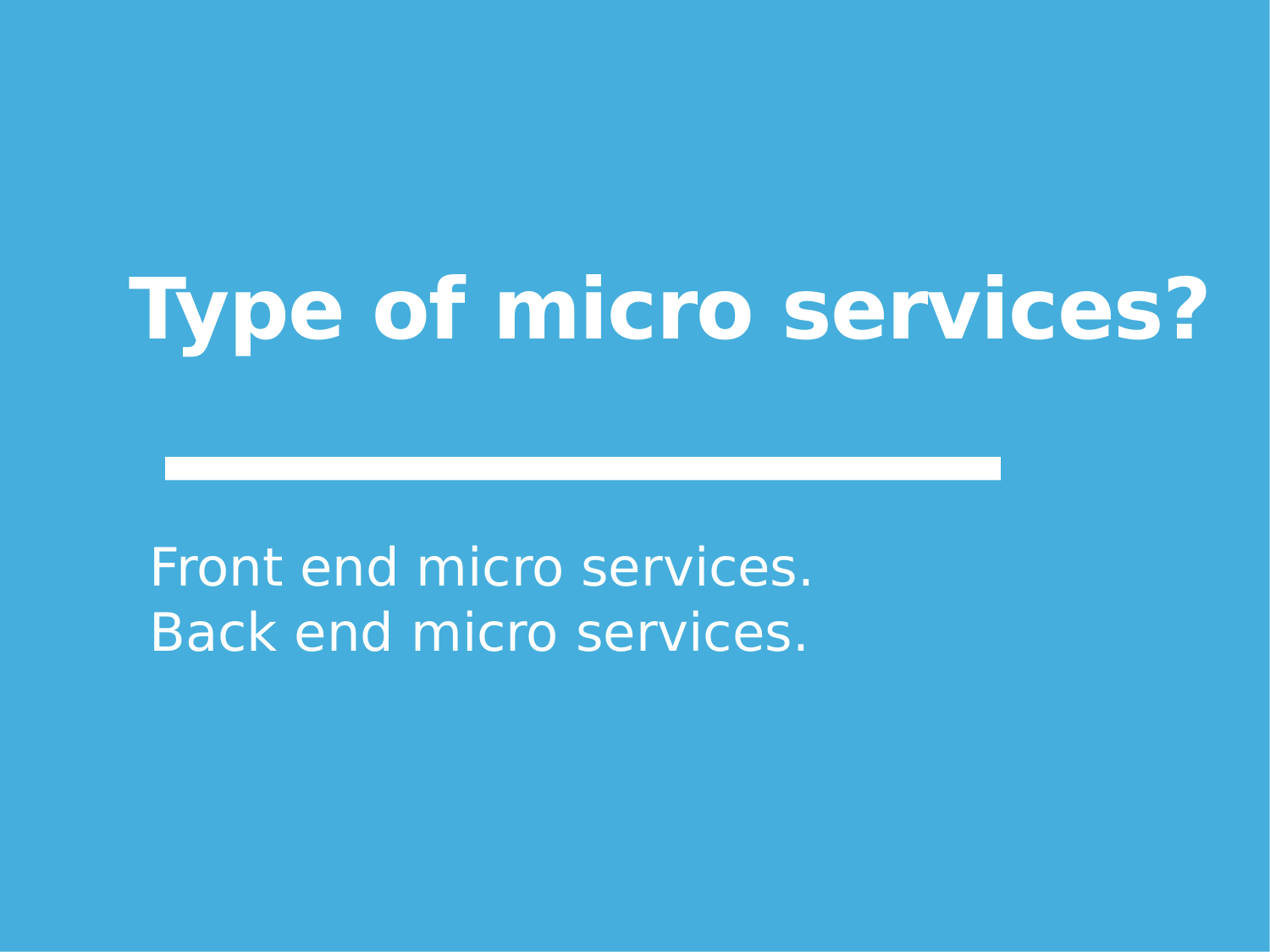

Type of micro services?

Front end micro services.
Back end micro services.